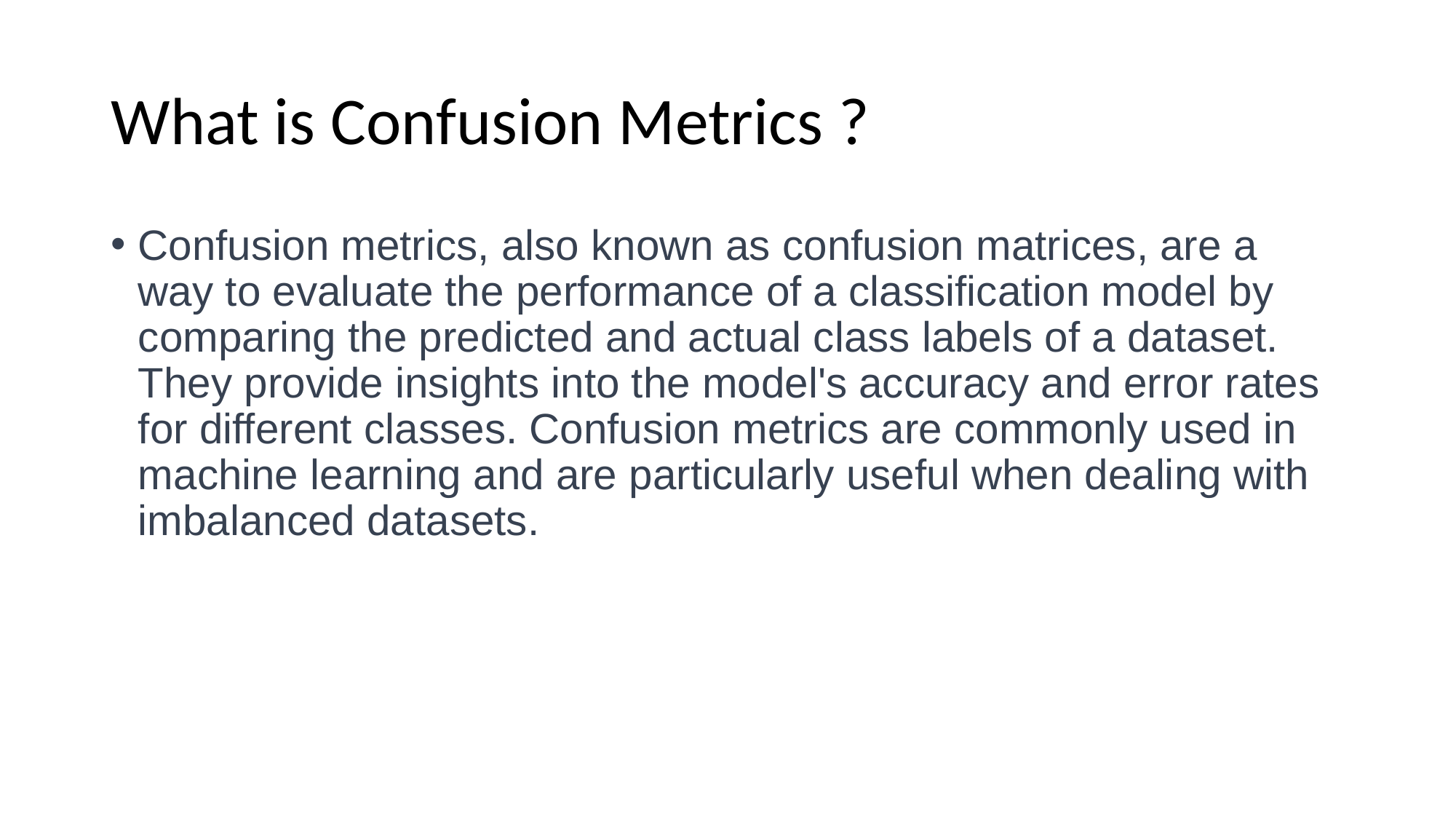

# What is Confusion Metrics ?
Confusion metrics, also known as confusion matrices, are a way to evaluate the performance of a classification model by comparing the predicted and actual class labels of a dataset. They provide insights into the model's accuracy and error rates for different classes. Confusion metrics are commonly used in machine learning and are particularly useful when dealing with imbalanced datasets.